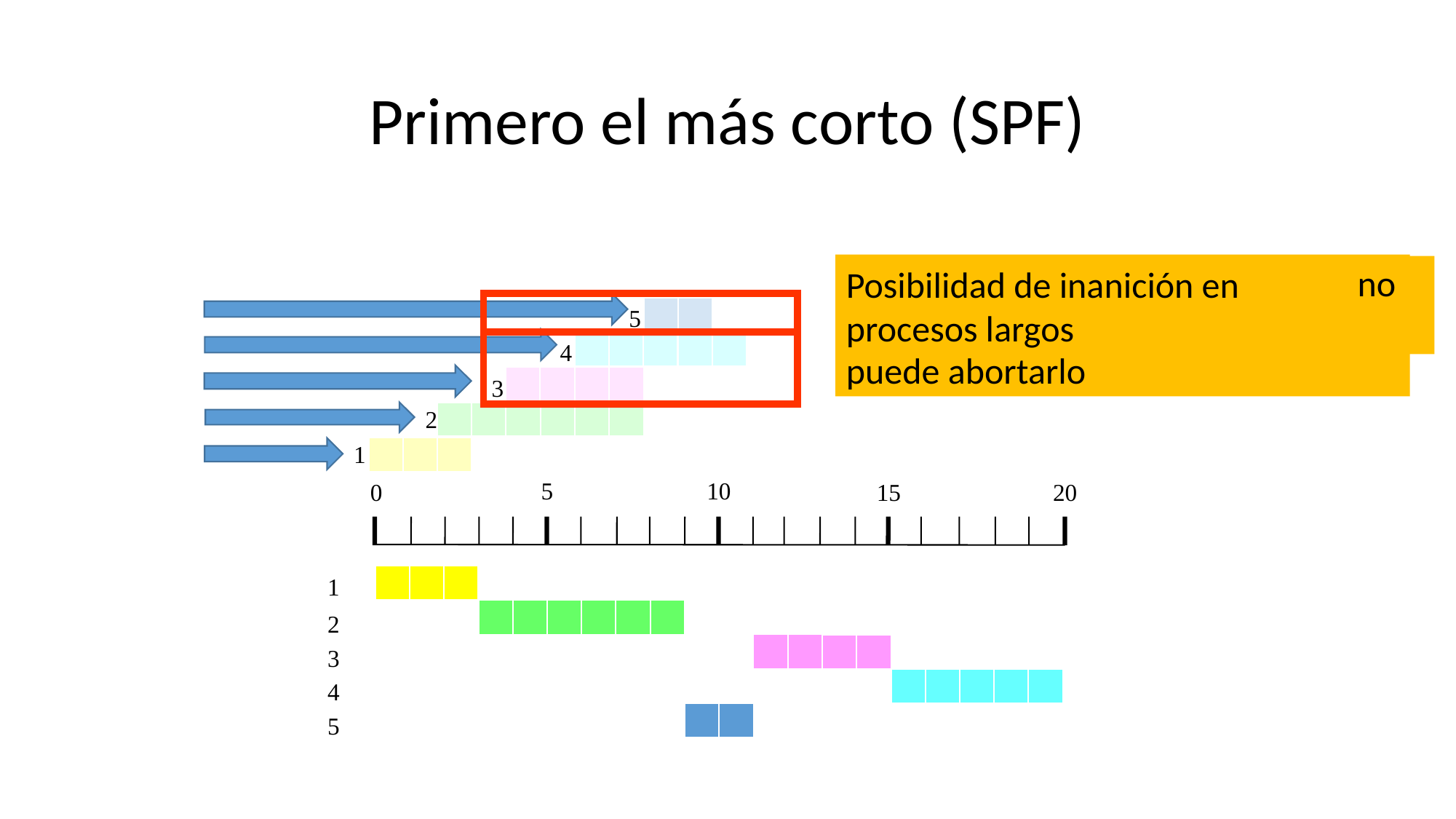

# Primero el más corto (SPF)
Si el tiempo estimado por proceso no es correcto, el sistema operativo puede abortarlo
Posibilidad de inanición en procesos largos
Se reduce la previsibilidad en proceso largos

5

4

3

2

1

5
10
0
15
20

1
2
3
4
5